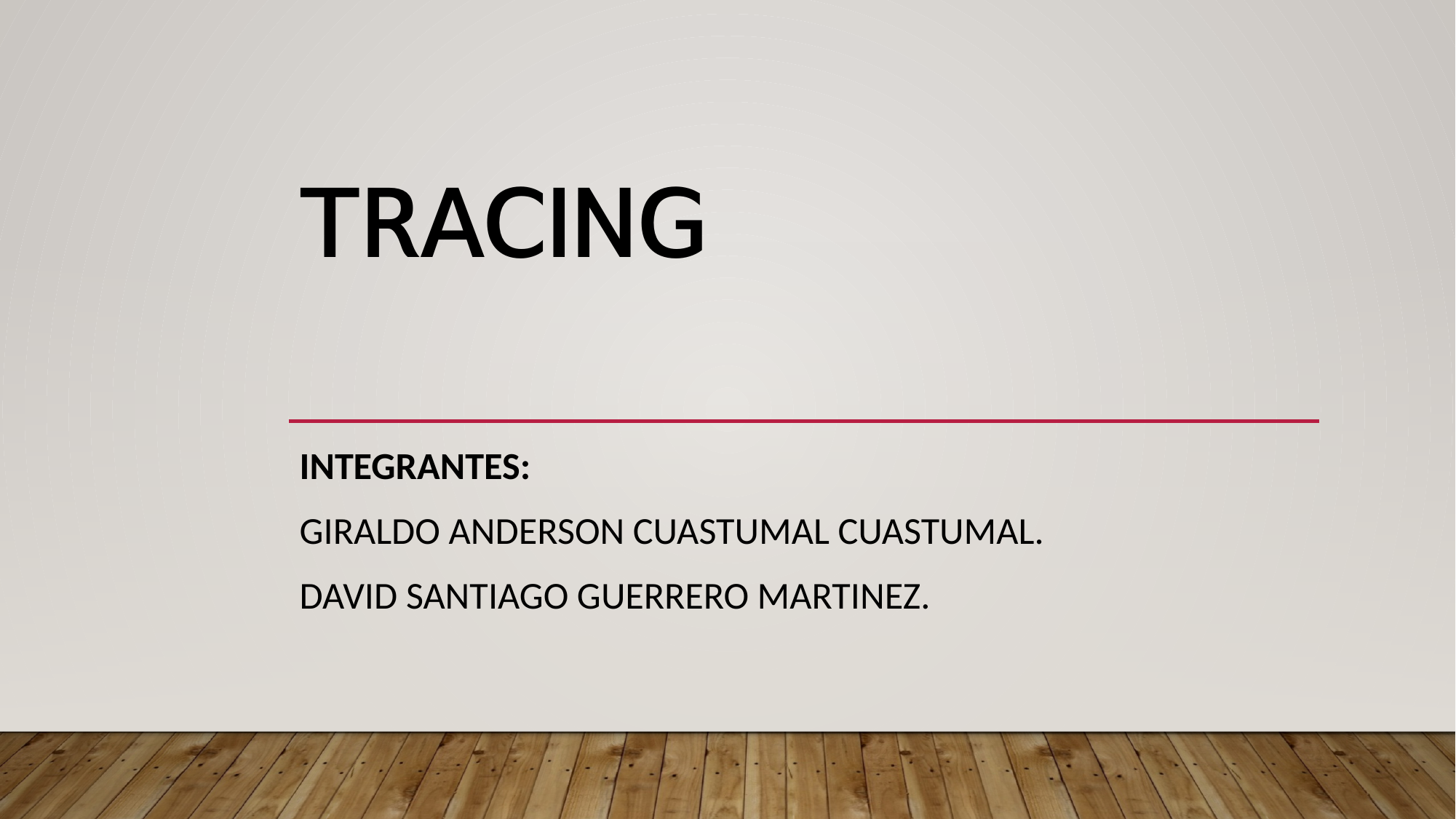

# TRACING
Integrantes:
Giraldo Anderson Cuastumal Cuastumal.
David Santiago Guerrero Martinez.